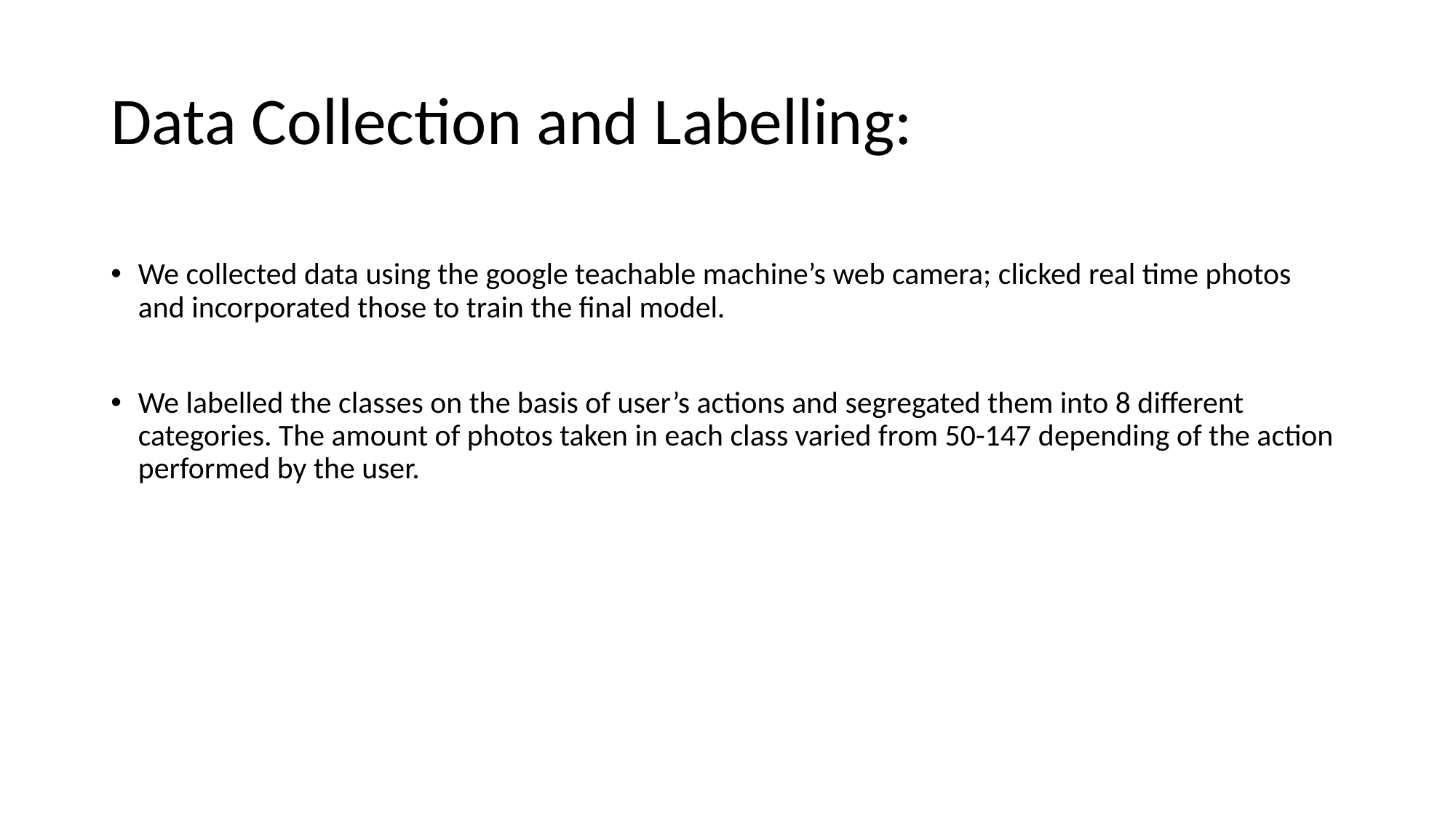

# Data Collection and Labelling:
We collected data using the google teachable machine’s web camera; clicked real time photos and incorporated those to train the final model.

We labelled the classes on the basis of user’s actions and segregated them into 8 different categories. The amount of photos taken in each class varied from 50-147 depending of the action performed by the user.